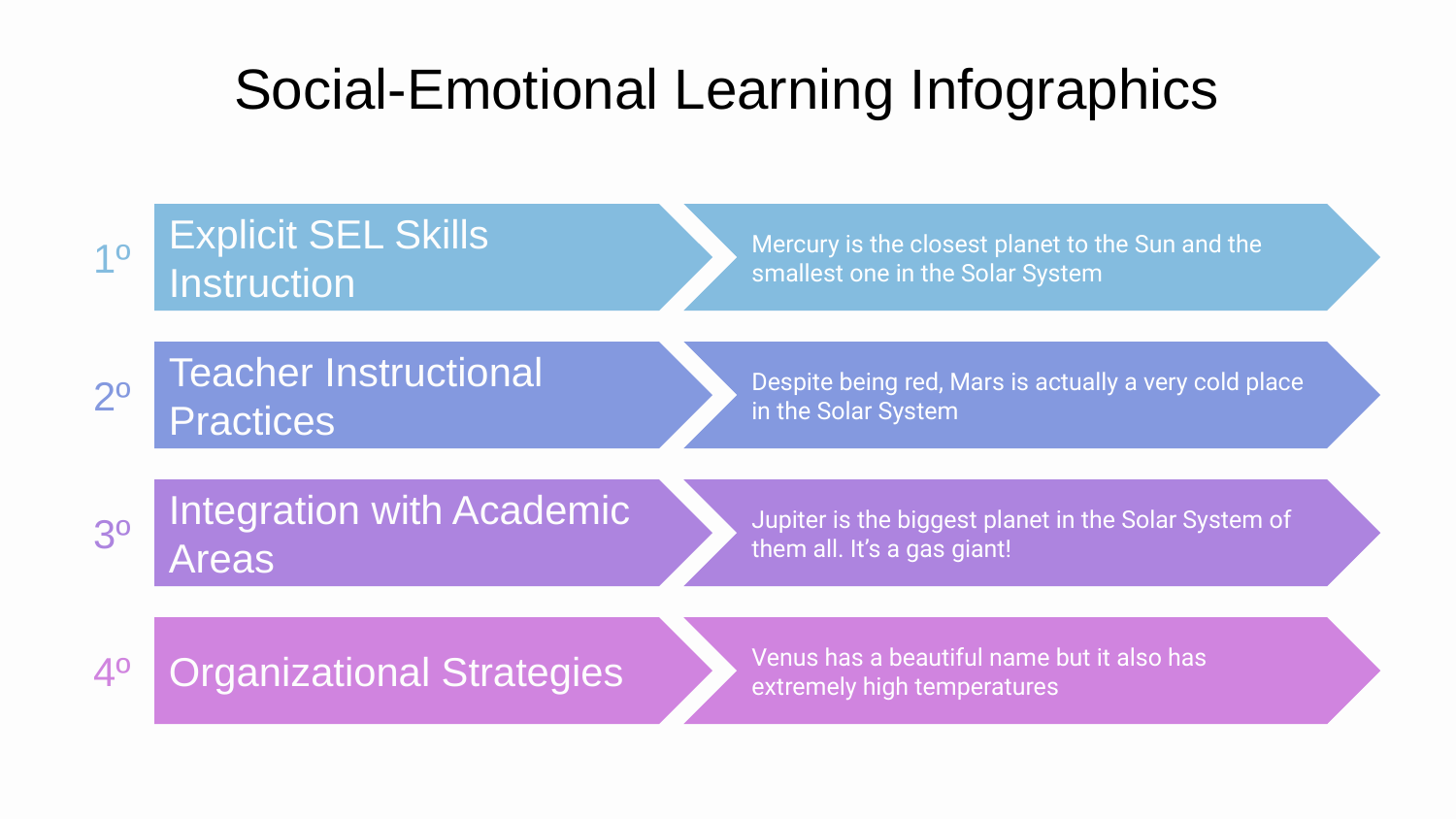

# Social-Emotional Learning Infographics
1º
Mercury is the closest planet to the Sun and the smallest one in the Solar System
Explicit SEL Skills Instruction
2º
Despite being red, Mars is actually a very cold place in the Solar System
Teacher Instructional Practices
3º
Jupiter is the biggest planet in the Solar System of them all. It’s a gas giant!
Integration with Academic Areas
4º
Venus has a beautiful name but it also has extremely high temperatures
Organizational Strategies